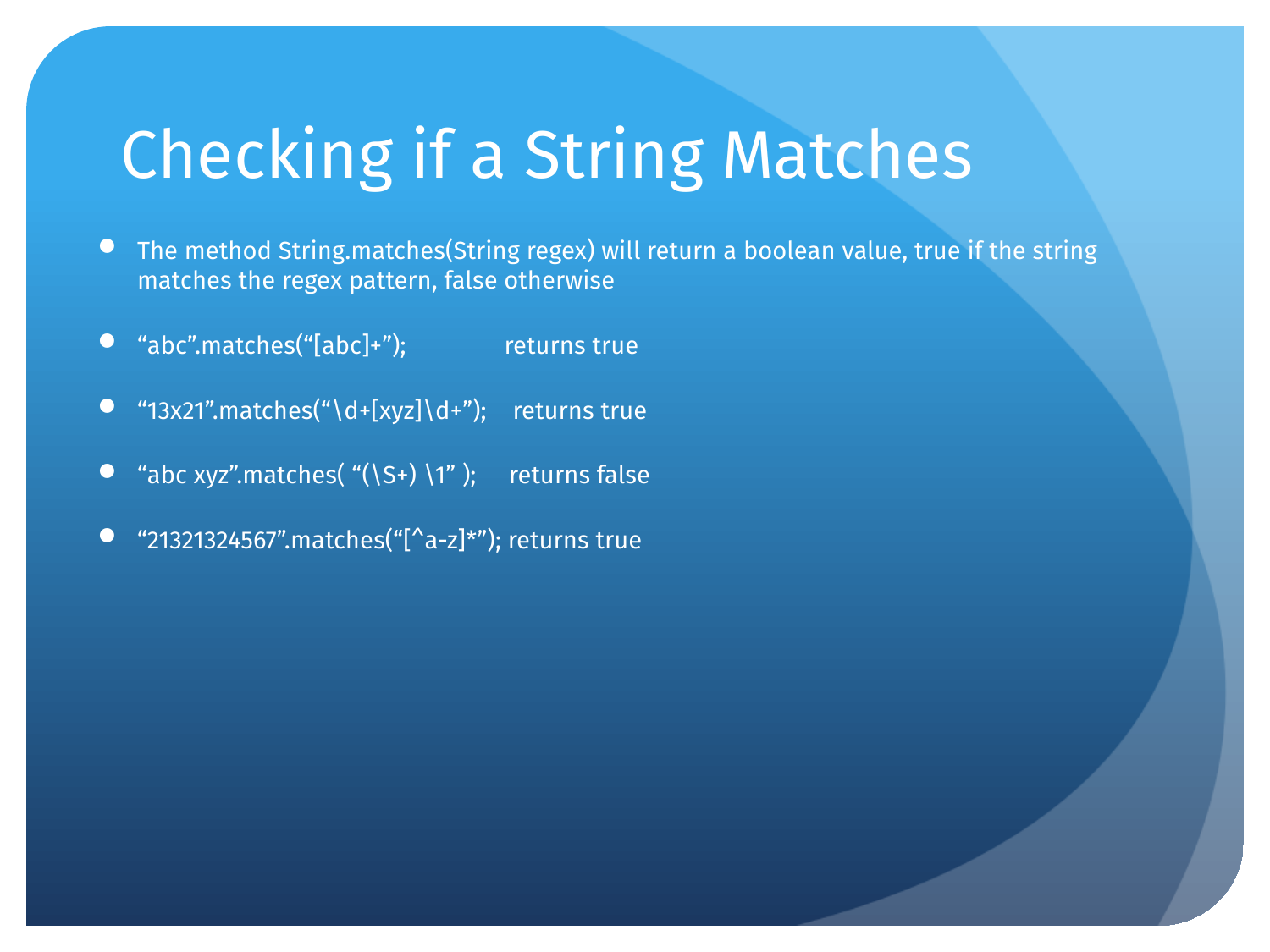

# Checking if a String Matches
The method String.matches(String regex) will return a boolean value, true if the string matches the regex pattern, false otherwise
“abc”.matches(“[abc]+”);               returns true
“13x21”.matches(“\d+[xyz]\d+”);    returns true
“abc xyz”.matches( “(\S+) \1” );     returns false
“21321324567”.matches(“[^a-z]*”); returns true